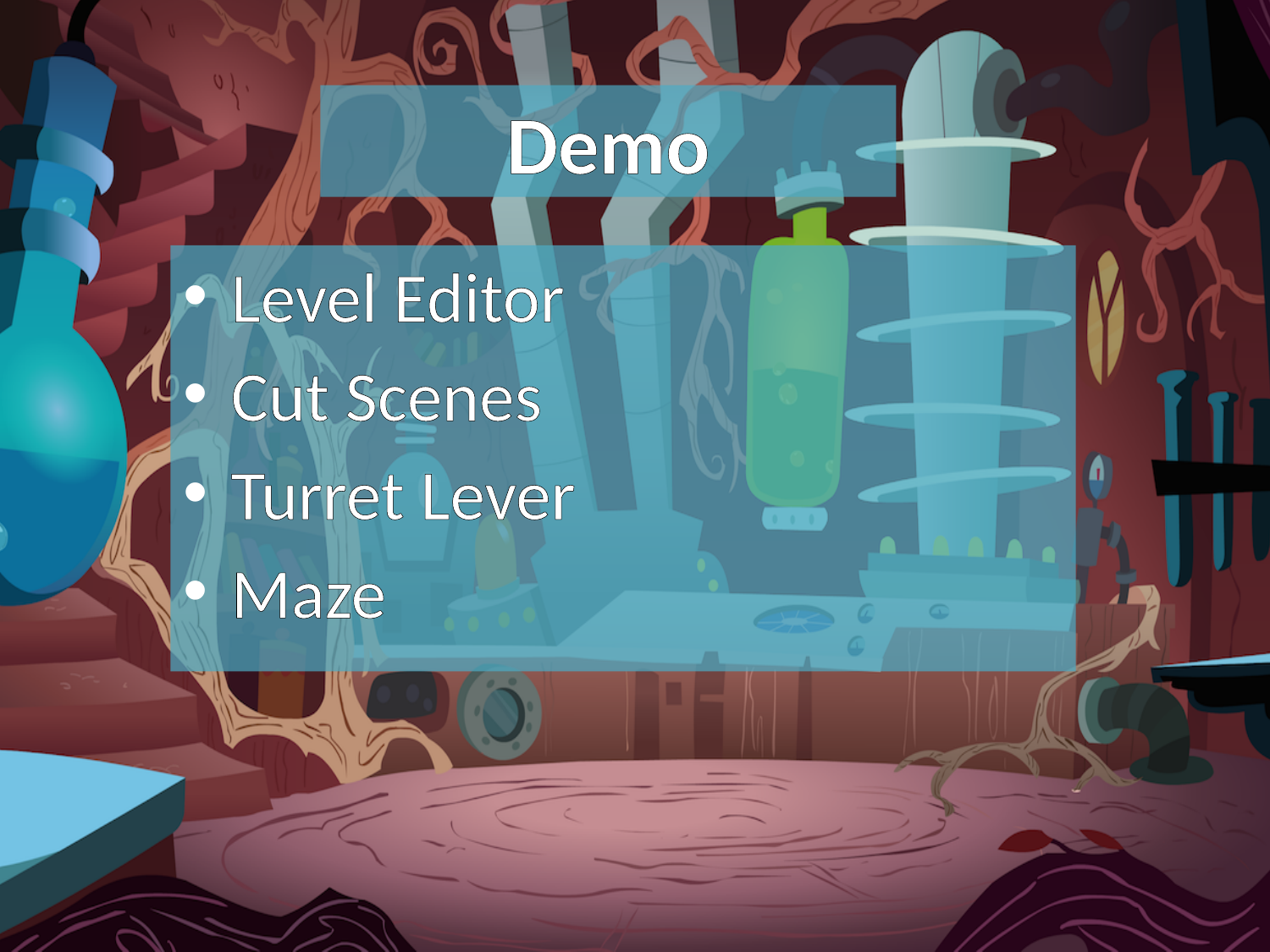

# Demo
Level Editor
Cut Scenes
Turret Lever
Maze